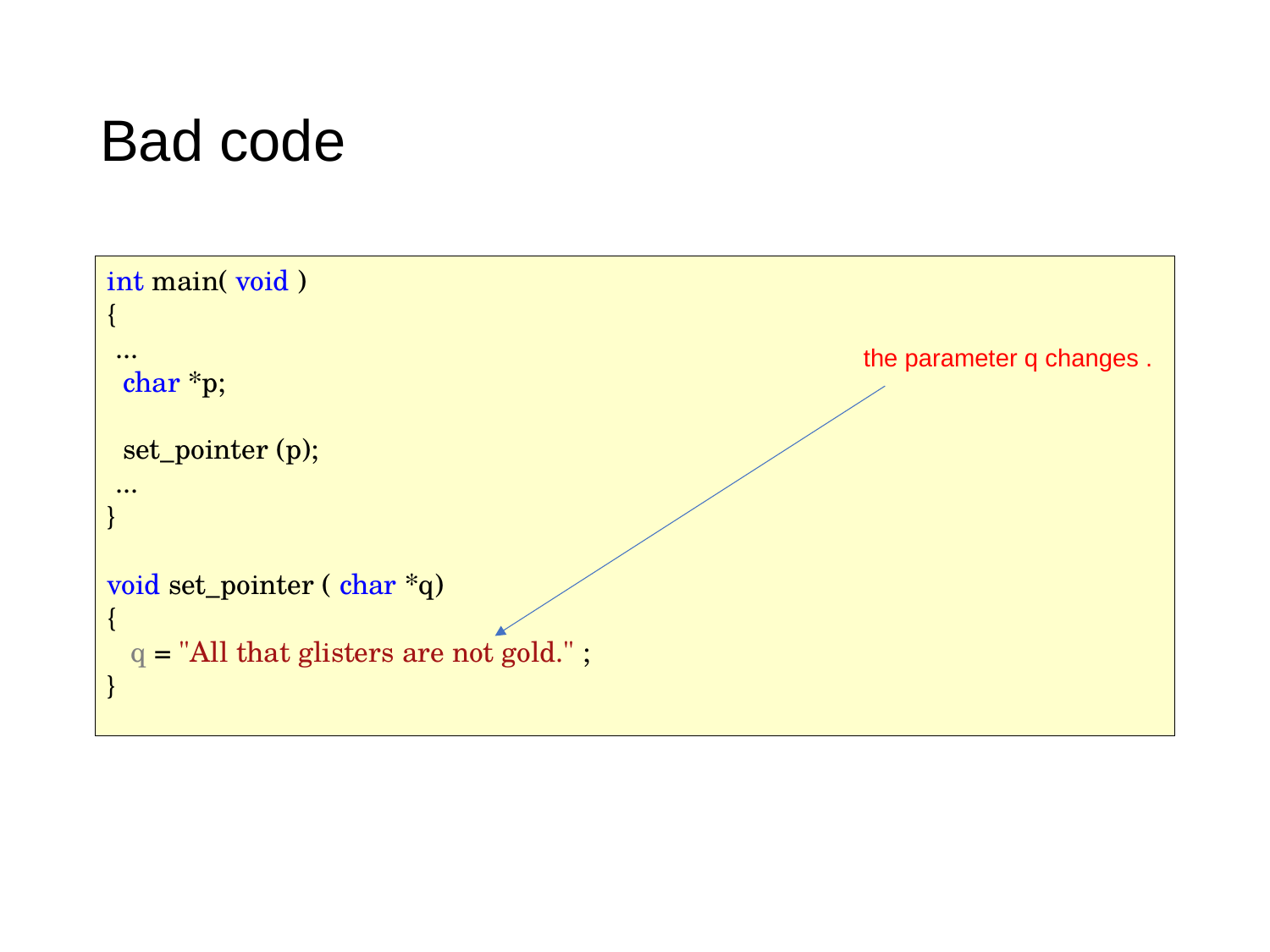

# Bad code
int main( void )
{
 ...
  char *p;

  set_pointer (p);
 ...
}

void set_pointer ( char *q)
{
   q = "All that glisters are not gold." ;
}
the parameter q changes .